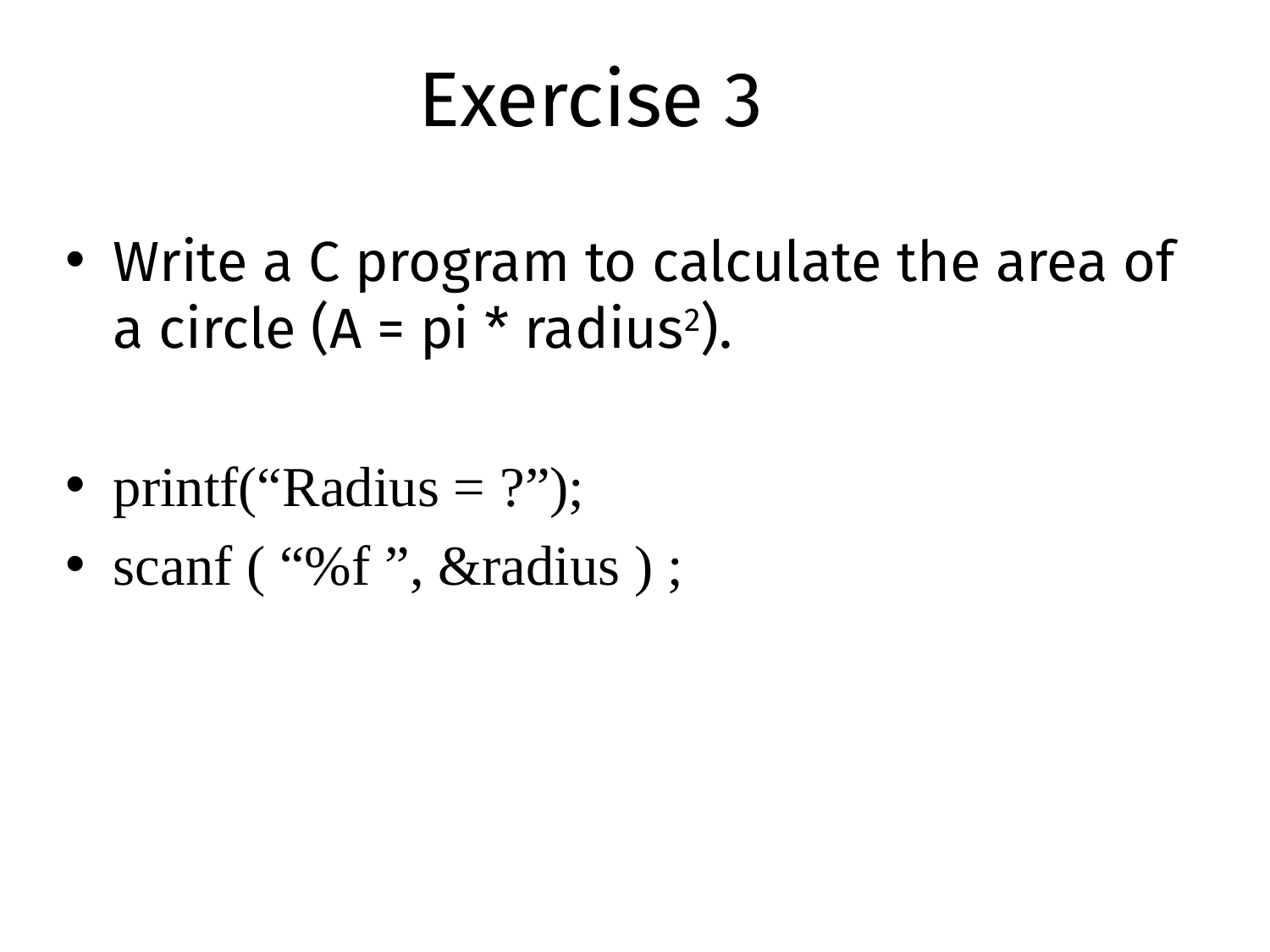

# Exercise 3
Write a C program to calculate the area of a circle (A = pi * radius2).

printf(“Radius = ?”);
scanf ( “%f ”, &radius ) ;

35